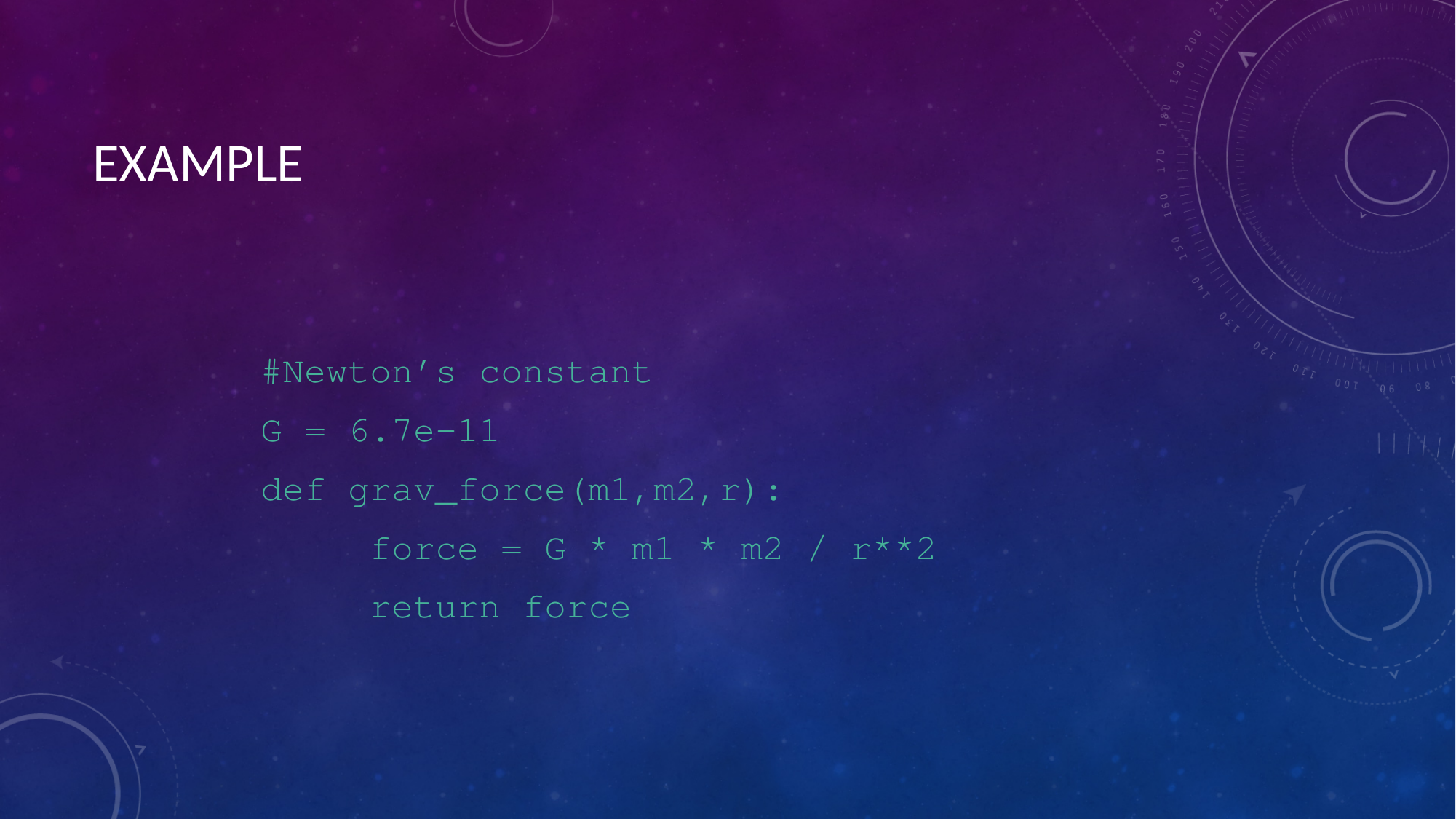

# Example
#Newton’s constant
G = 6.7e-11
def grav_force(m1,m2,r):
	force = G * m1 * m2 / r**2
	return force